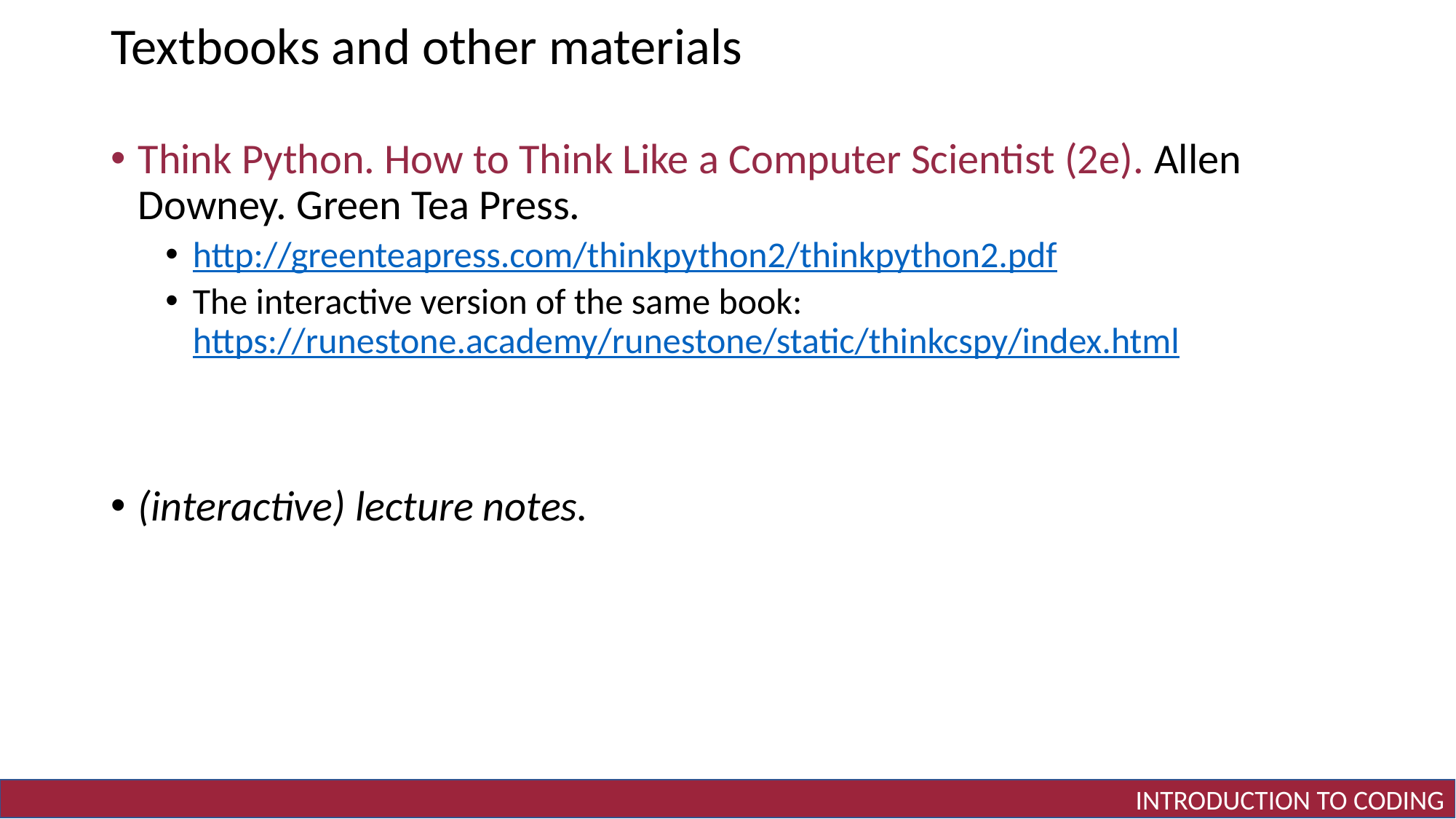

# Textbooks and other materials
Think Python. How to Think Like a Computer Scientist (2e). Allen Downey. Green Tea Press.
http://greenteapress.com/thinkpython2/thinkpython2.pdf
The interactive version of the same book: https://runestone.academy/runestone/static/thinkcspy/index.html

(interactive) lecture notes.